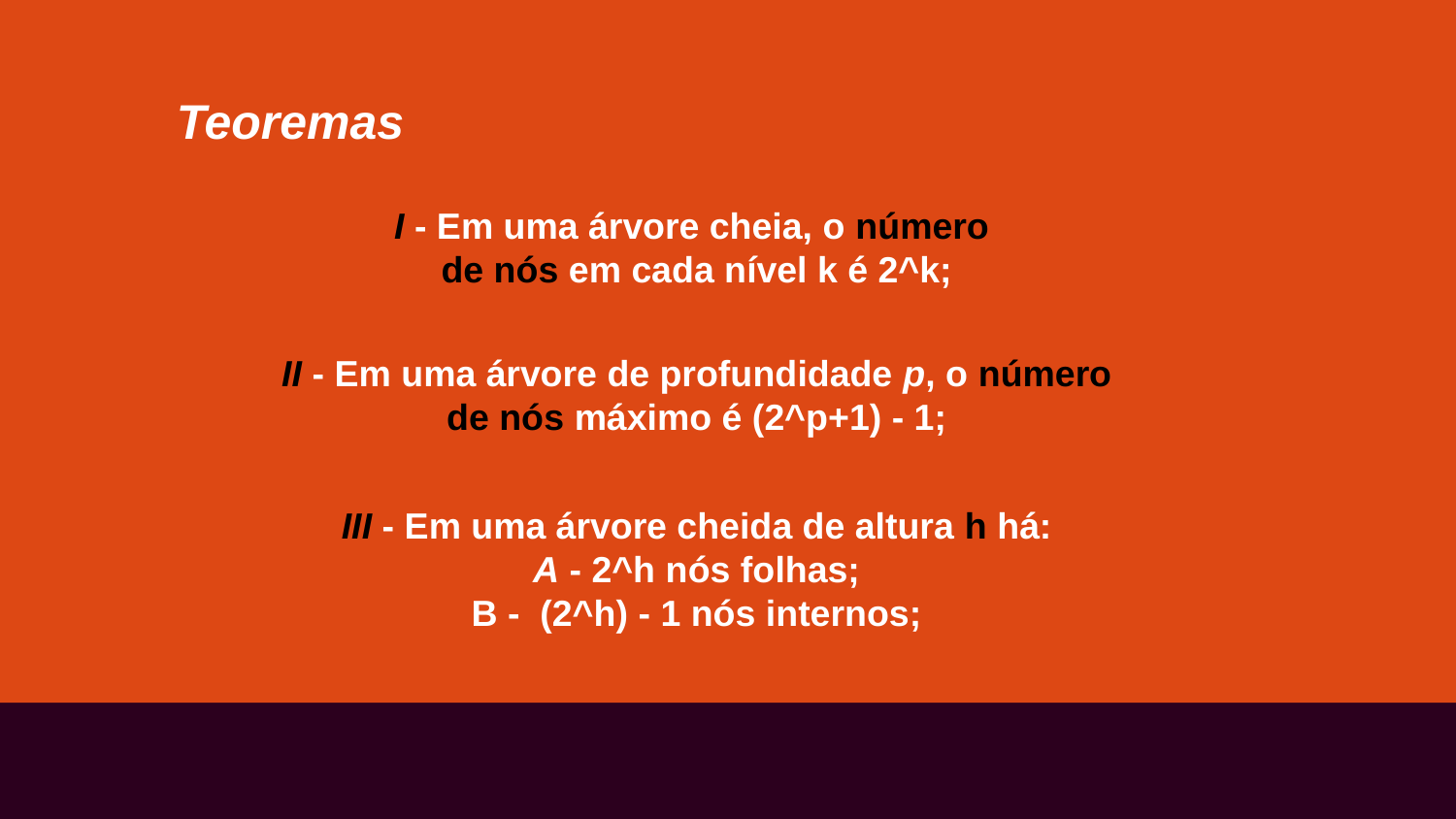

Teoremas
I - Em uma árvore cheia, o número
de nós em cada nível k é 2^k;
II - Em uma árvore de profundidade p, o número
de nós máximo é (2^p+1) - 1;
III - Em uma árvore cheida de altura h há:
A - 2^h nós folhas;
B -  (2^h) - 1 nós internos;